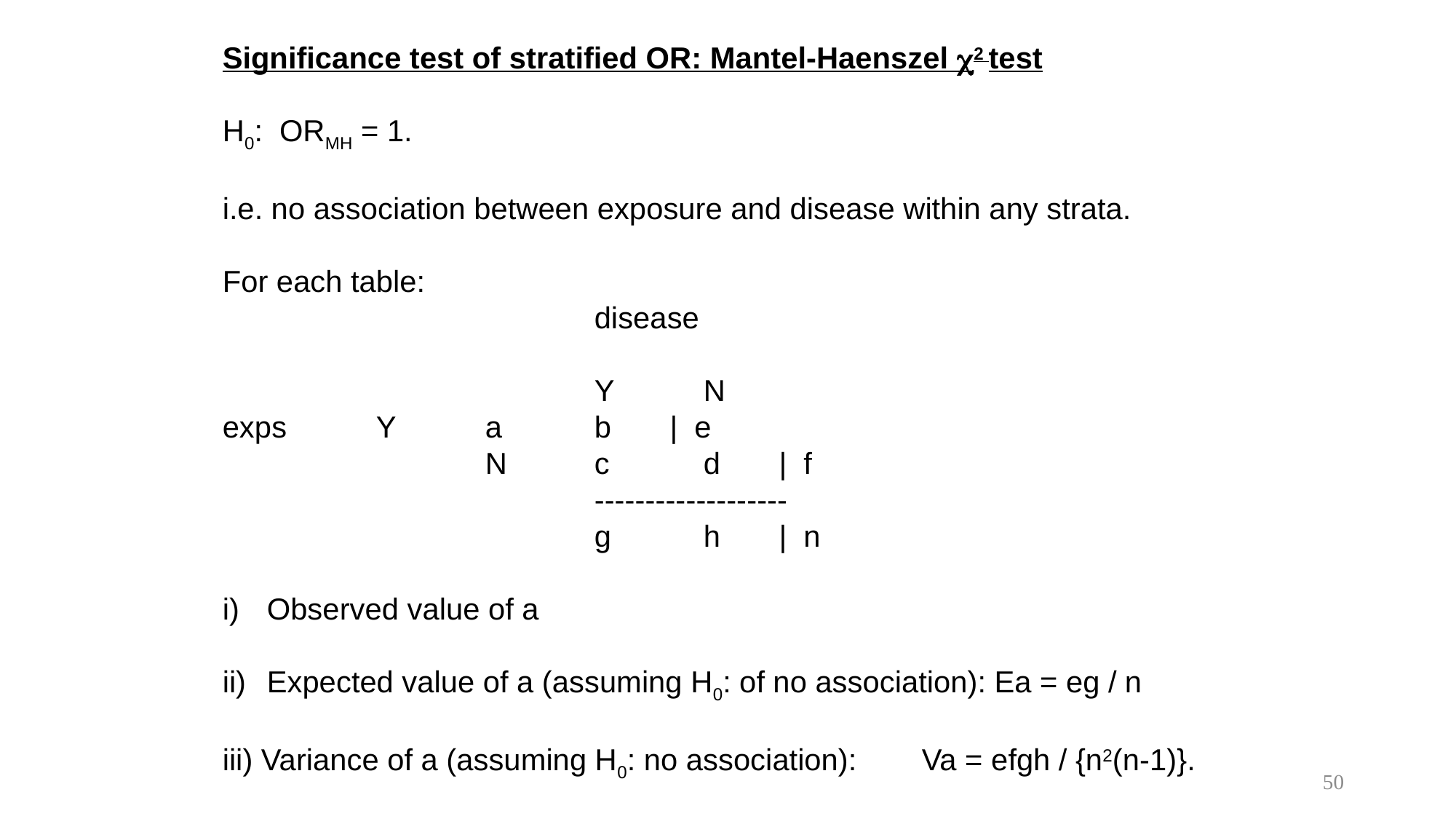

Significance test of stratified OR: Mantel-Haenszel χ2 test

H0:  ORMH = 1.

i.e. no association between exposure and disease within any strata.

For each table:
				disease

				Y	N
exps	Y	a	b       |  e
			N  	c	d       |  f
				-------------------
				g	h       |  n

Observed value of a

ii)	Expected value of a (assuming H0: of no association): Ea = eg / n

iii) Variance of a (assuming H0: no association):  	Va = efgh / {n2(n-1)}.
50